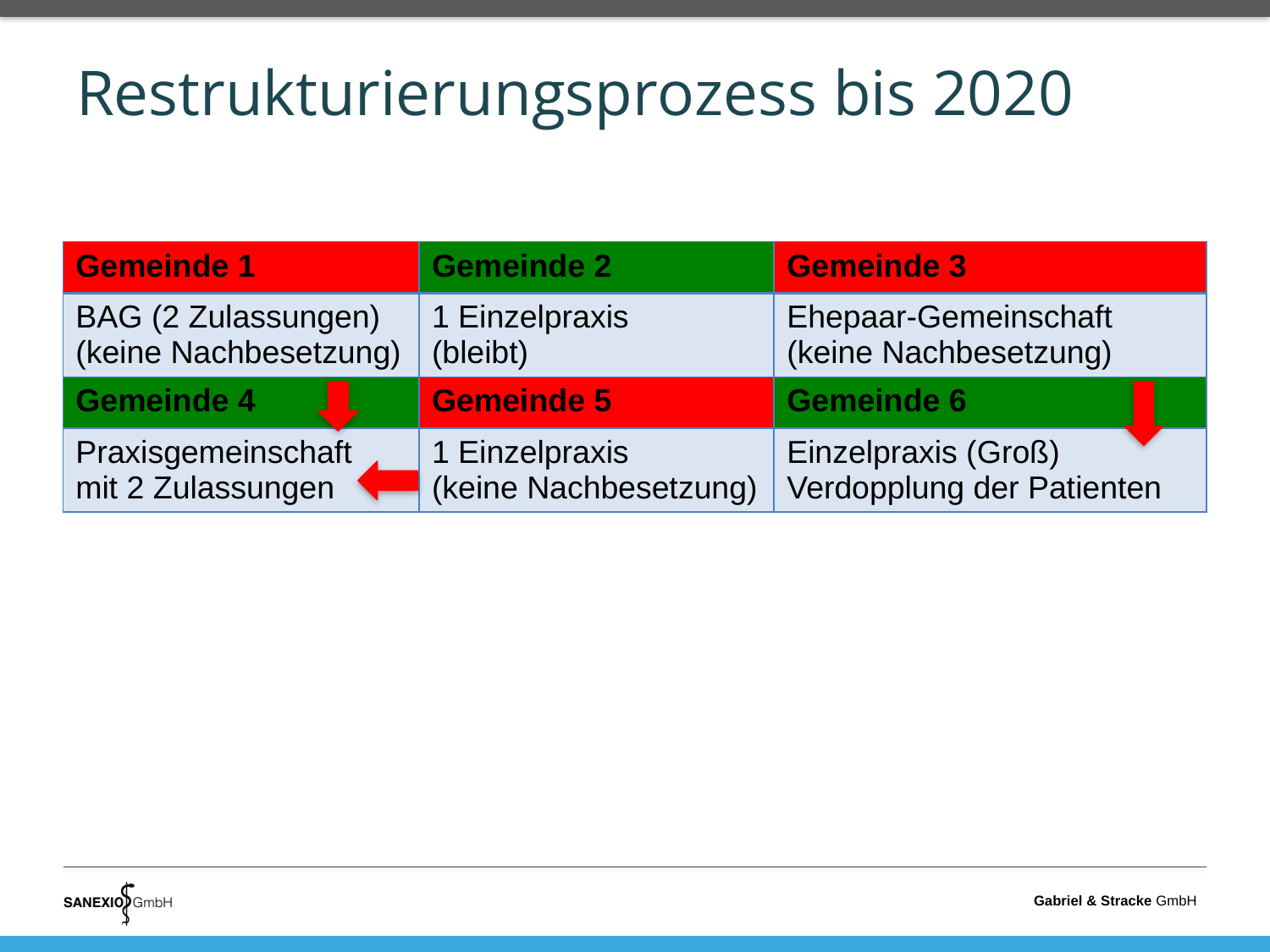

# Restrukturierungsprozess bis 2020
| Gemeinde 1 | Gemeinde 2 | Gemeinde 3 |
| --- | --- | --- |
| BAG (2 Zulassungen) (keine Nachbesetzung) | 1 Einzelpraxis (bleibt) | Ehepaar-Gemeinschaft (keine Nachbesetzung) |
| Gemeinde 4 | Gemeinde 5 | Gemeinde 6 |
| Praxisgemeinschaft mit 2 Zulassungen | 1 Einzelpraxis (keine Nachbesetzung) | Einzelpraxis (Groß) Verdopplung der Patienten |